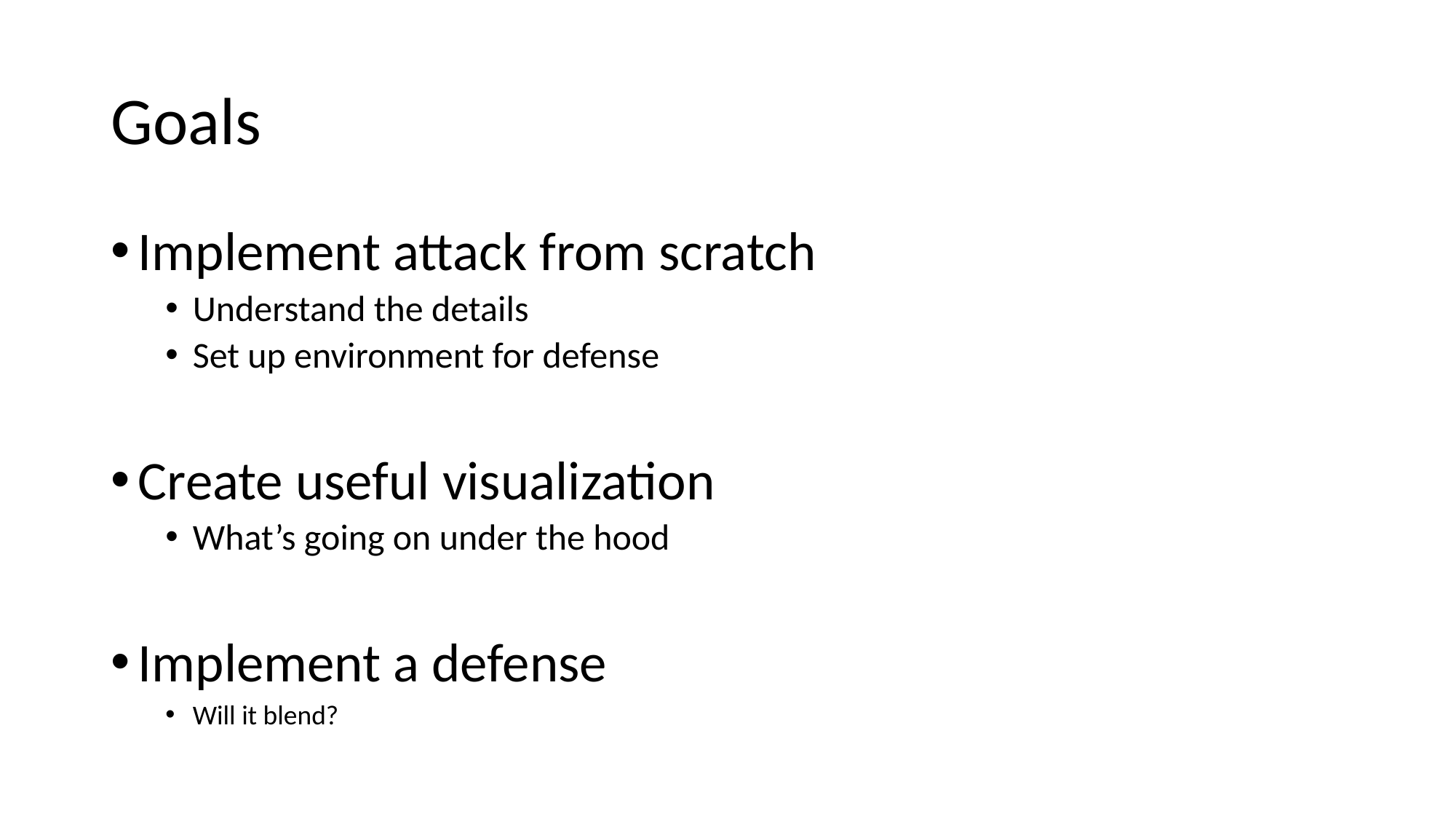

# Goals
Implement attack from scratch
Understand the details
Set up environment for defense

Create useful visualization
What’s going on under the hood

Implement a defense
Will it blend?